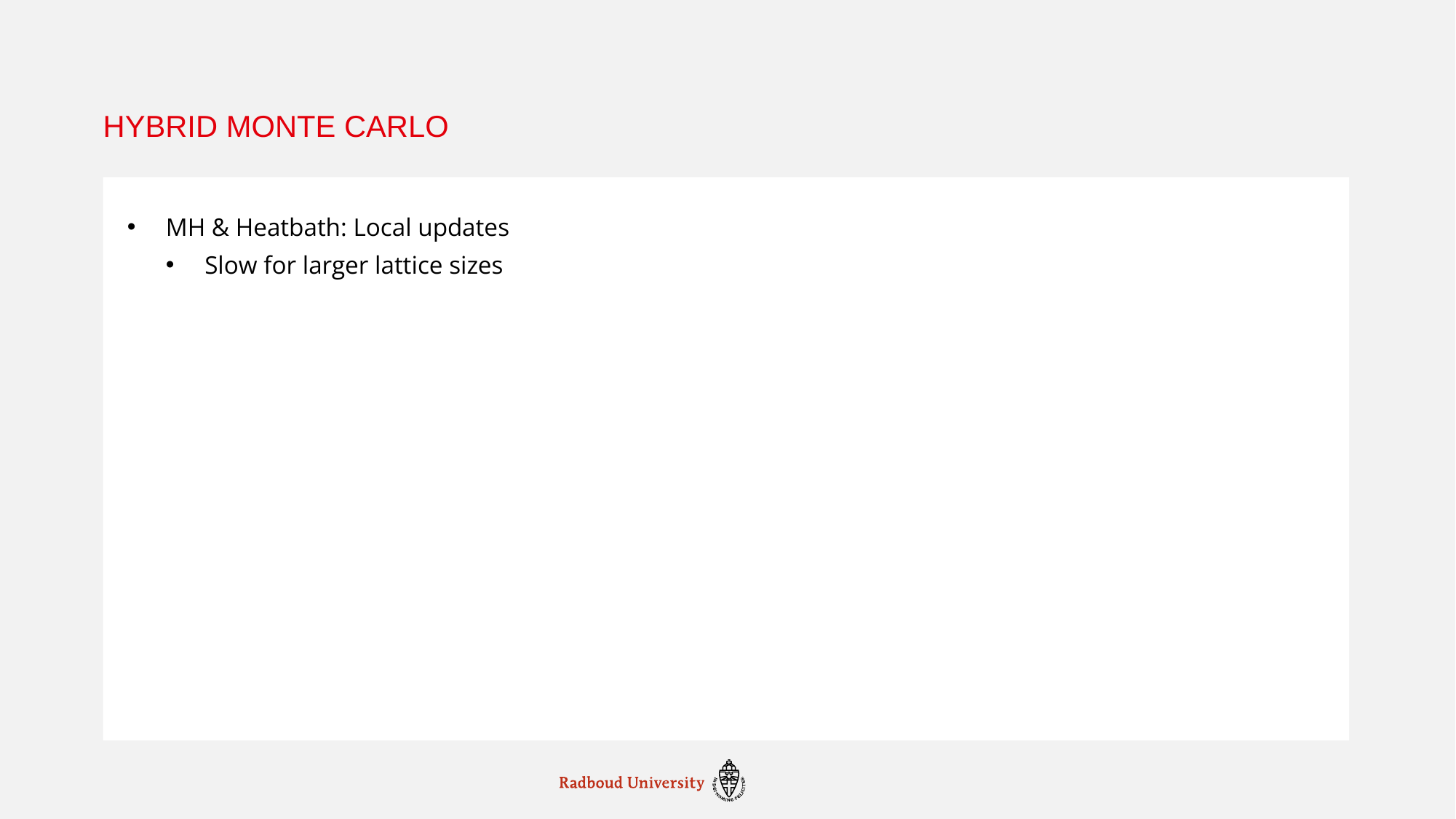

# Hybrid monte carlo
MH & Heatbath: Local updates
Slow for larger lattice sizes